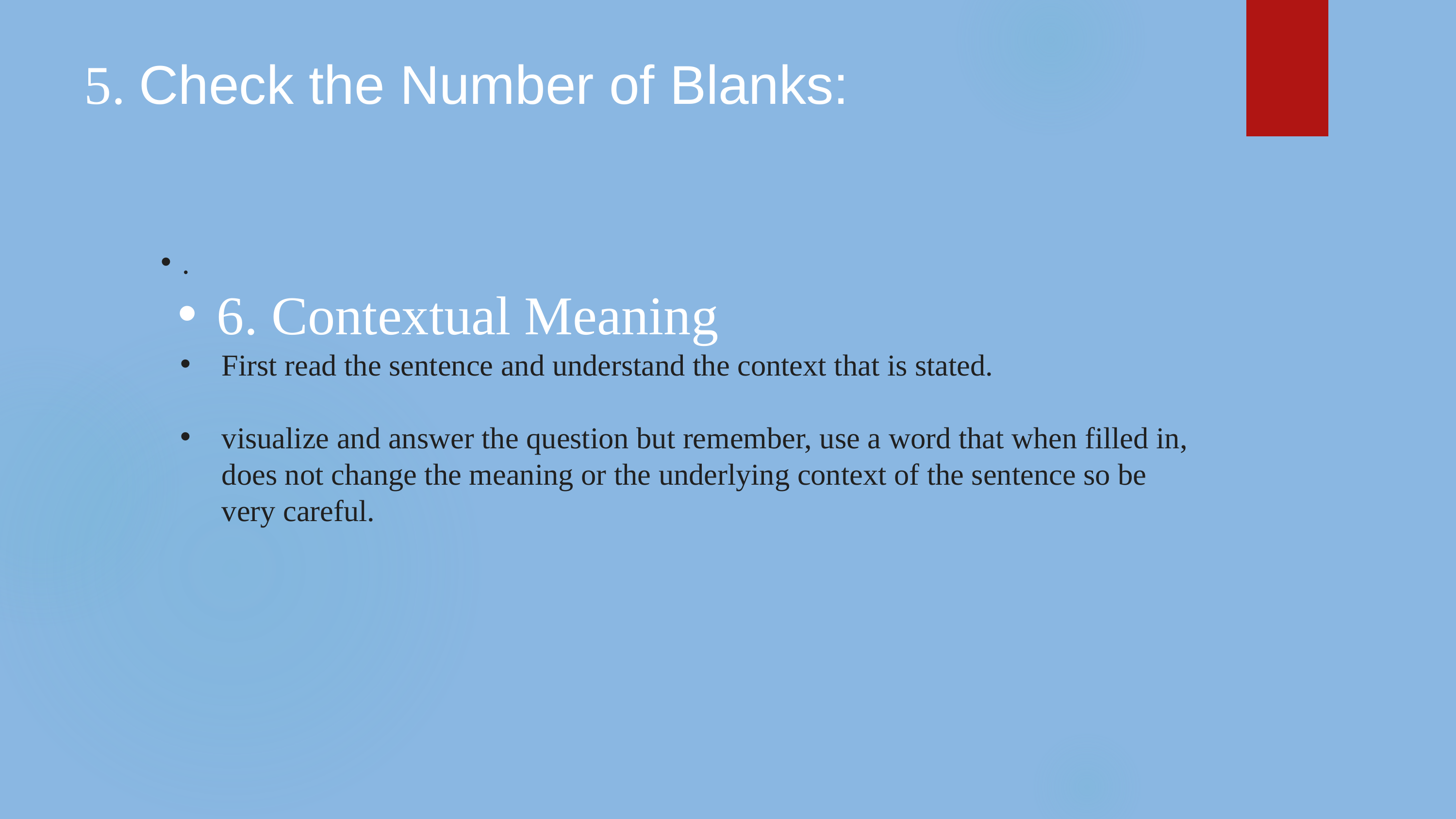

5. Check the Number of Blanks:

.
6. Contextual Meaning
First read the sentence and understand the context that is stated.

visualize and answer the question but remember, use a word that when filled in, does not change the meaning or the underlying context of the sentence so be very careful.